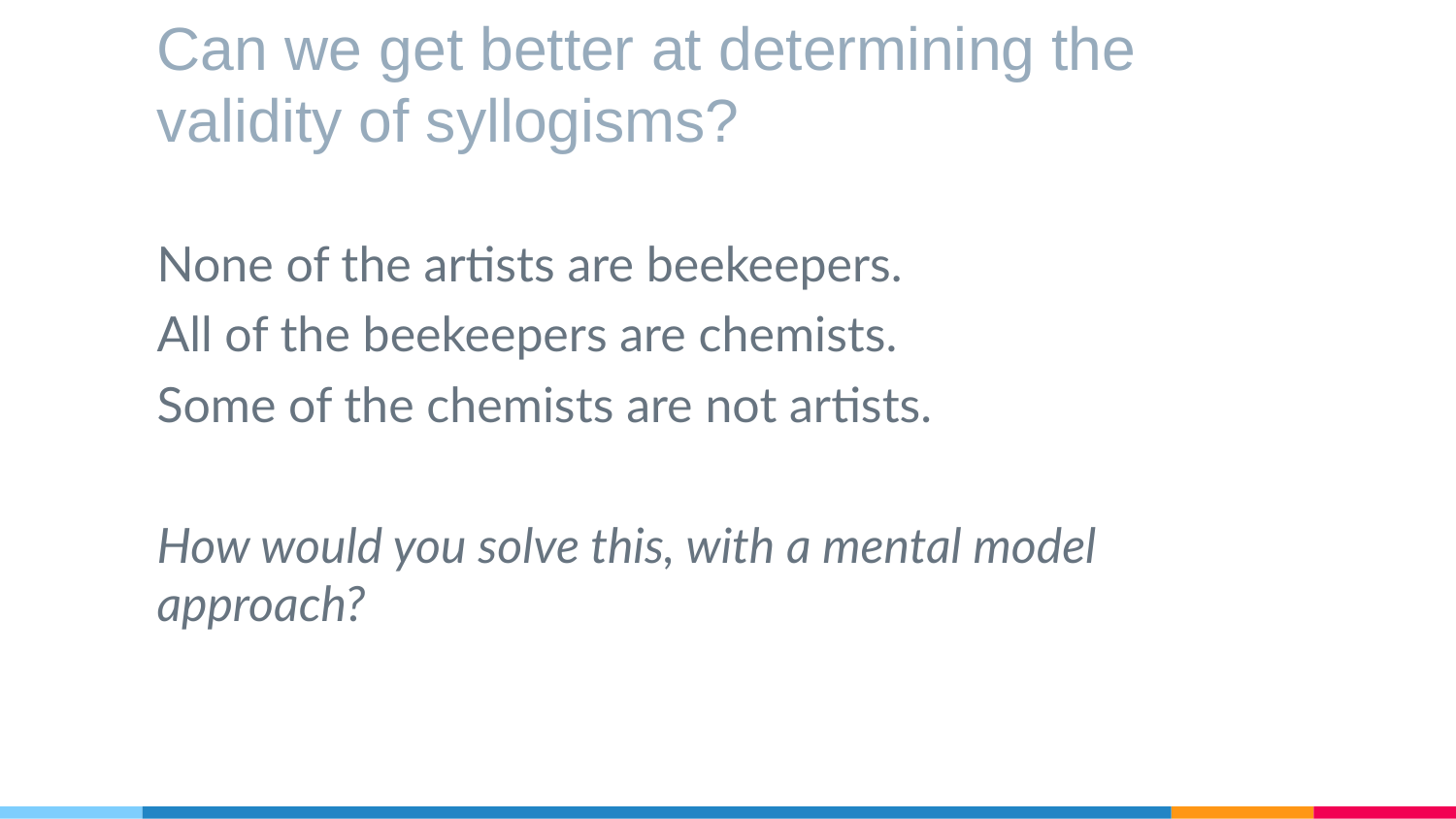

# Can we get better at determining the validity of syllogisms?
None of the artists are beekeepers.
All of the beekeepers are chemists.
Some of the chemists are not artists.

How would you solve this, with a mental model approach?